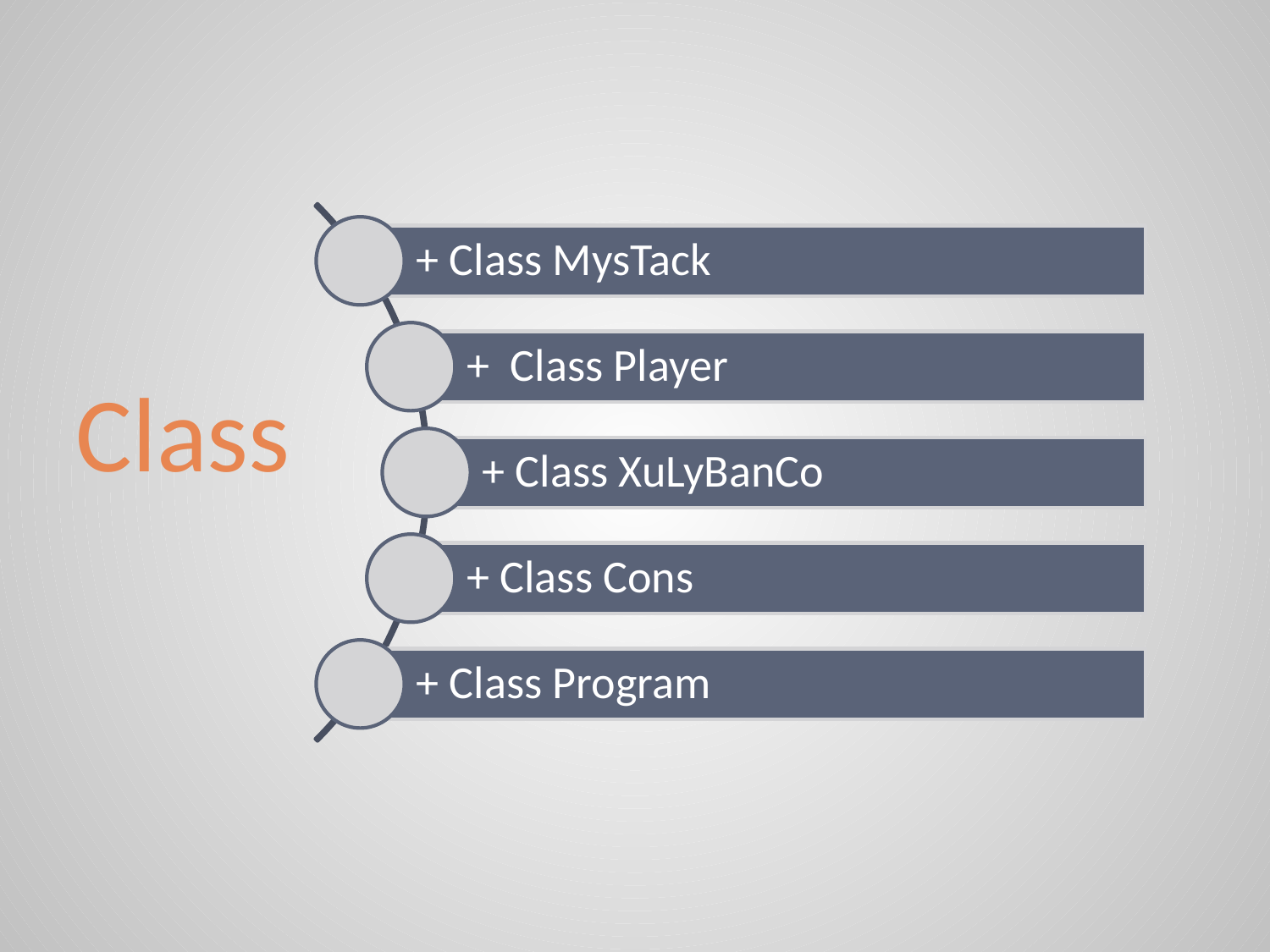

+ Class MysTack
+  Class Player
+ Class XuLyBanCo
+ Class Cons
+ Class Program
Class